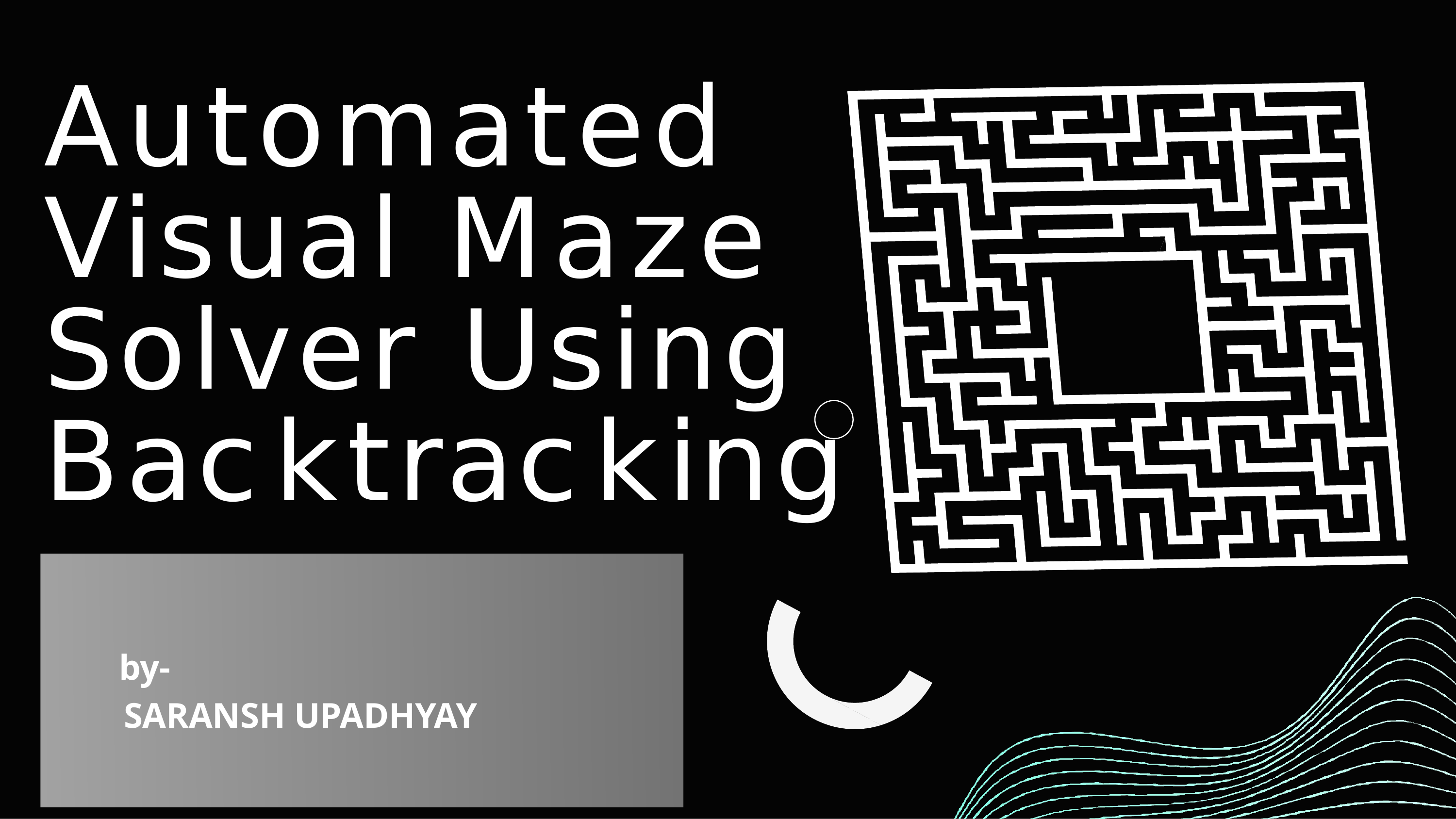

Automated  Visual Maze  Solver Using  Backtracking

    by-
SARANSH UPADHYAY